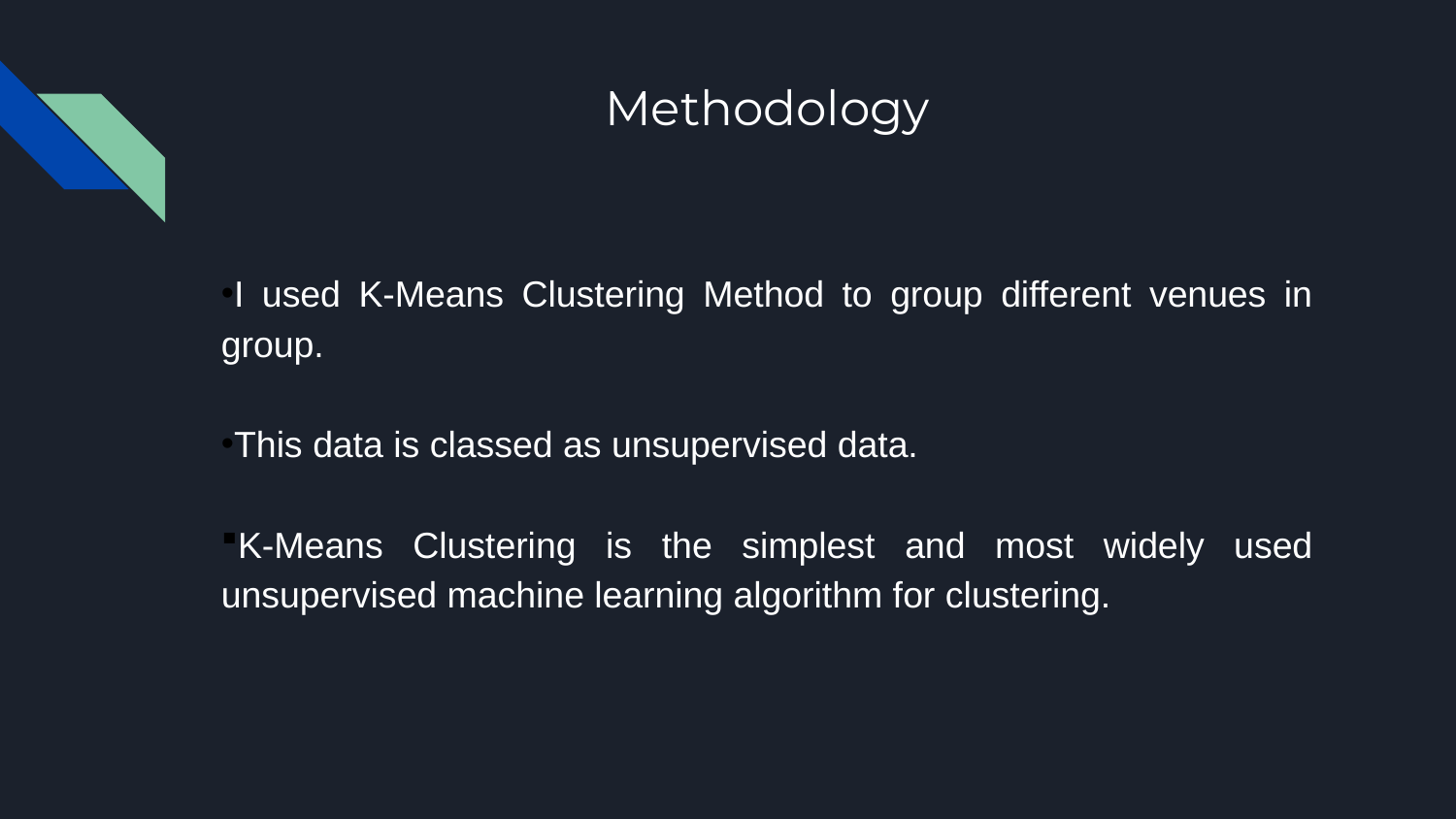

# Methodology
I used K-Means Clustering Method to group different venues in group.

This data is classed as unsupervised data.

K-Means Clustering is the simplest and most widely used unsupervised machine learning algorithm for clustering.